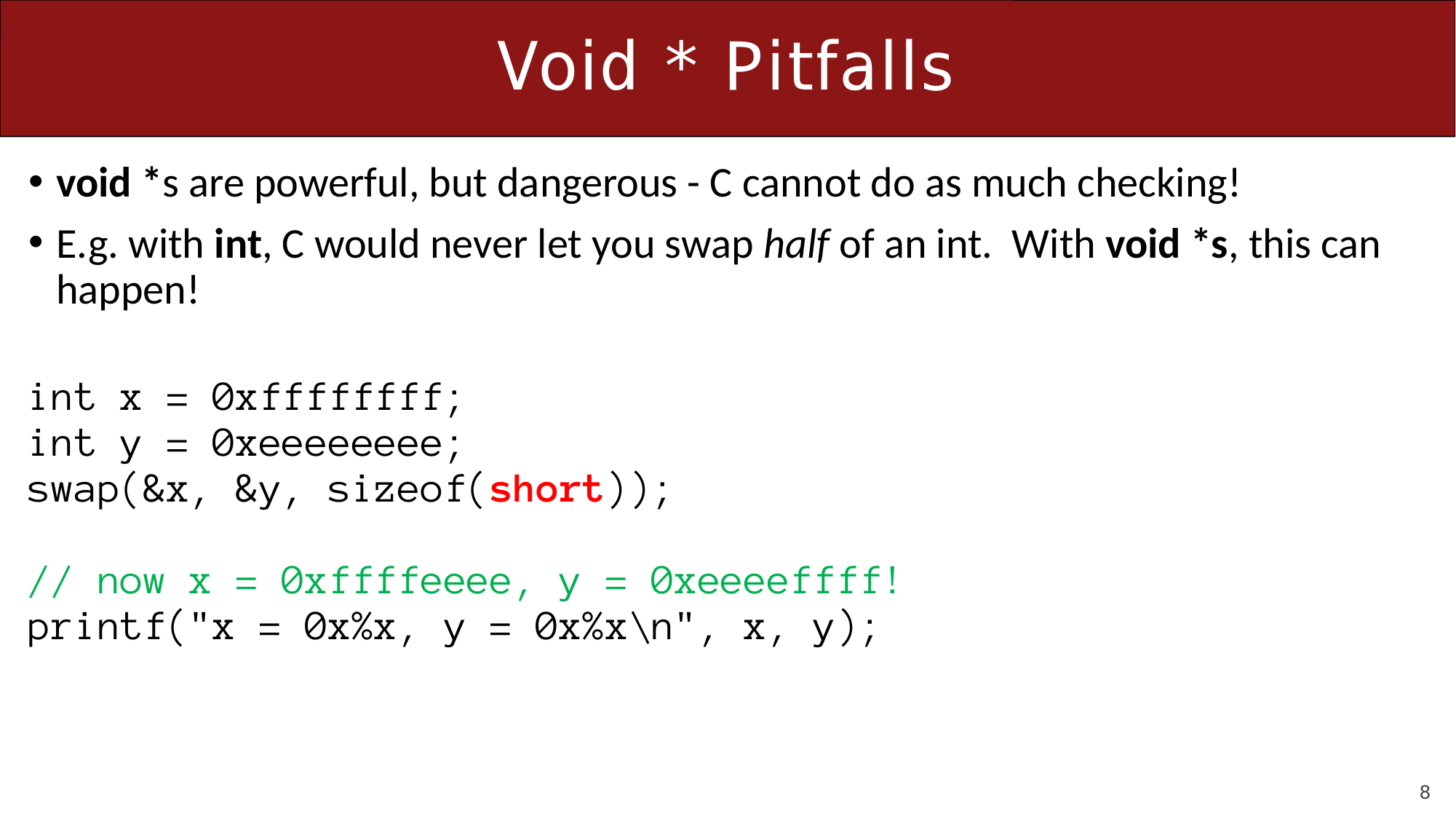

# Void * Pitfalls
void *s are powerful, but dangerous - C cannot do as much checking!
E.g. with int, C would never let you swap half of an int.  With void *s, this can happen!

int x = 0xffffffff;
int y = 0xeeeeeeee;
swap(&x, &y, sizeof(short));

// now x = 0xffffeeee, y = 0xeeeeffff!
printf("x = 0x%x, y = 0x%x\n", x, y);